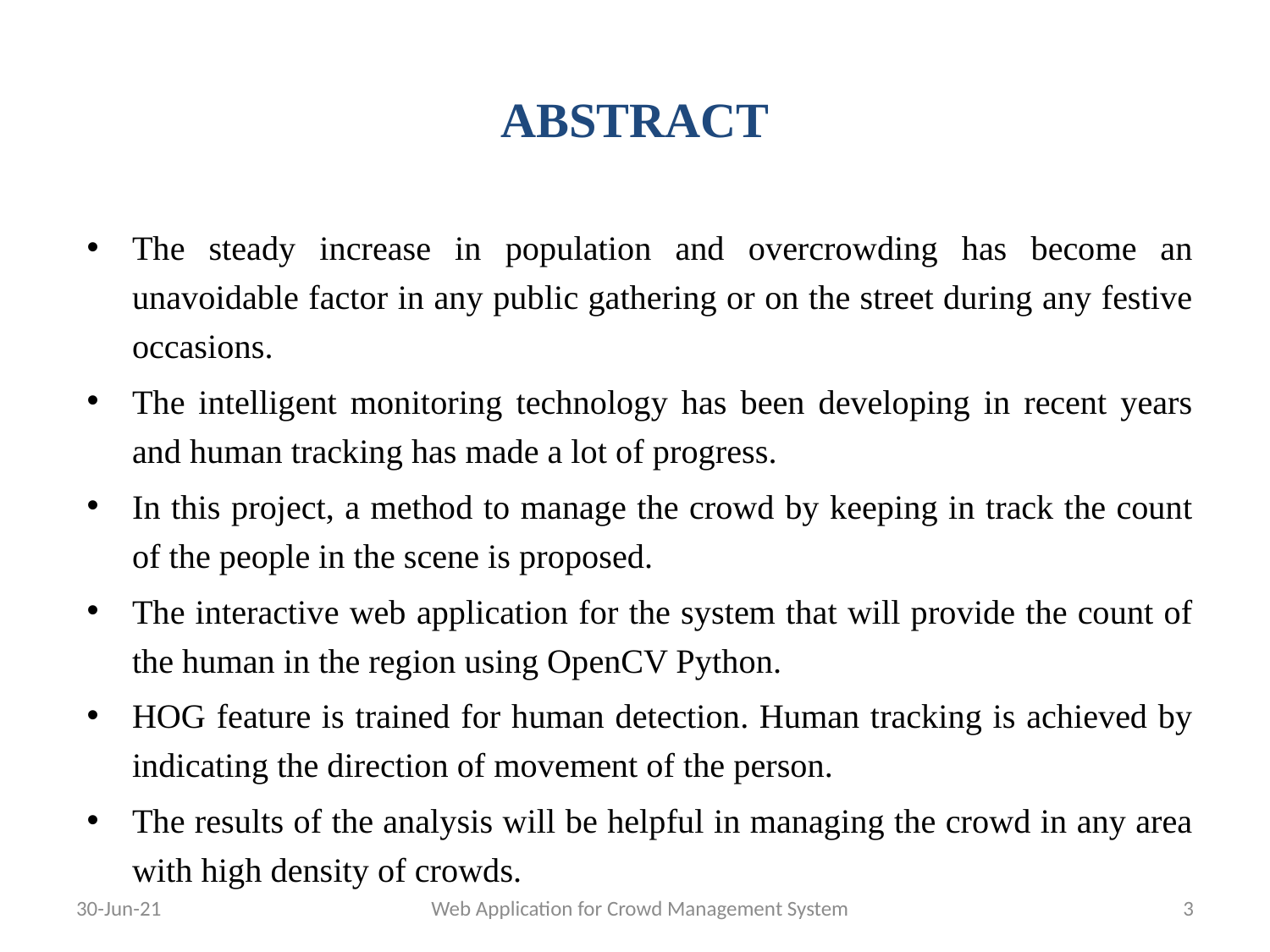

# ABSTRACT
The steady increase in population and overcrowding has become an unavoidable factor in any public gathering or on the street during any festive occasions.
The intelligent monitoring technology has been developing in recent years and human tracking has made a lot of progress.
In this project, a method to manage the crowd by keeping in track the count of the people in the scene is proposed.
The interactive web application for the system that will provide the count of the human in the region using OpenCV Python.
HOG feature is trained for human detection. Human tracking is achieved by indicating the direction of movement of the person.
The results of the analysis will be helpful in managing the crowd in any area with high density of crowds.

30-Jun-21
Web Application for Crowd Management System
3